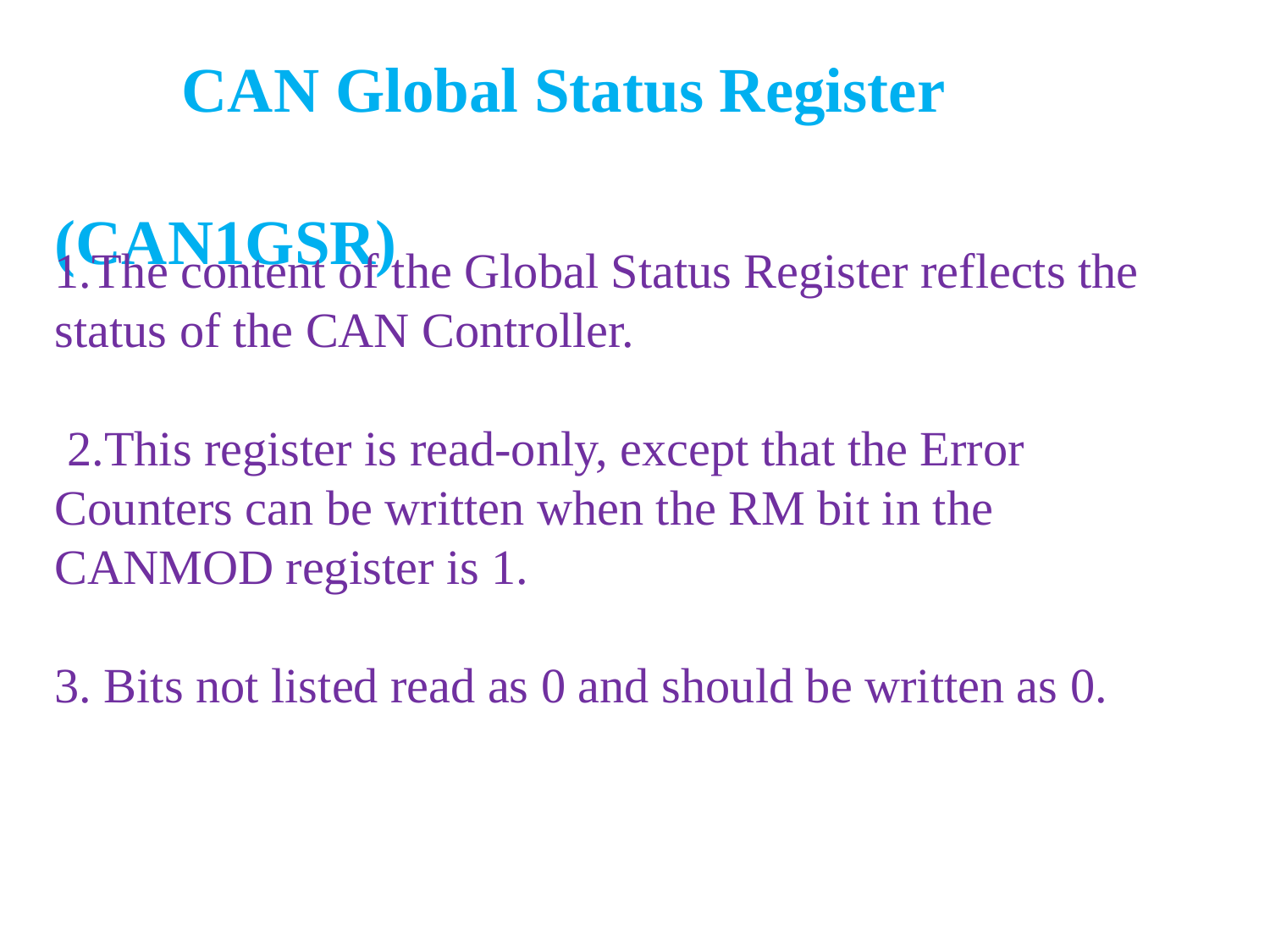

CAN Global Status Register                                                                                   (CAN1GSR)
1.The content of the Global Status Register reflects the status of the CAN Controller.

 2.This register is read-only, except that the Error Counters can be written when the RM bit in the CANMOD register is 1.

3. Bits not listed read as 0 and should be written as 0.